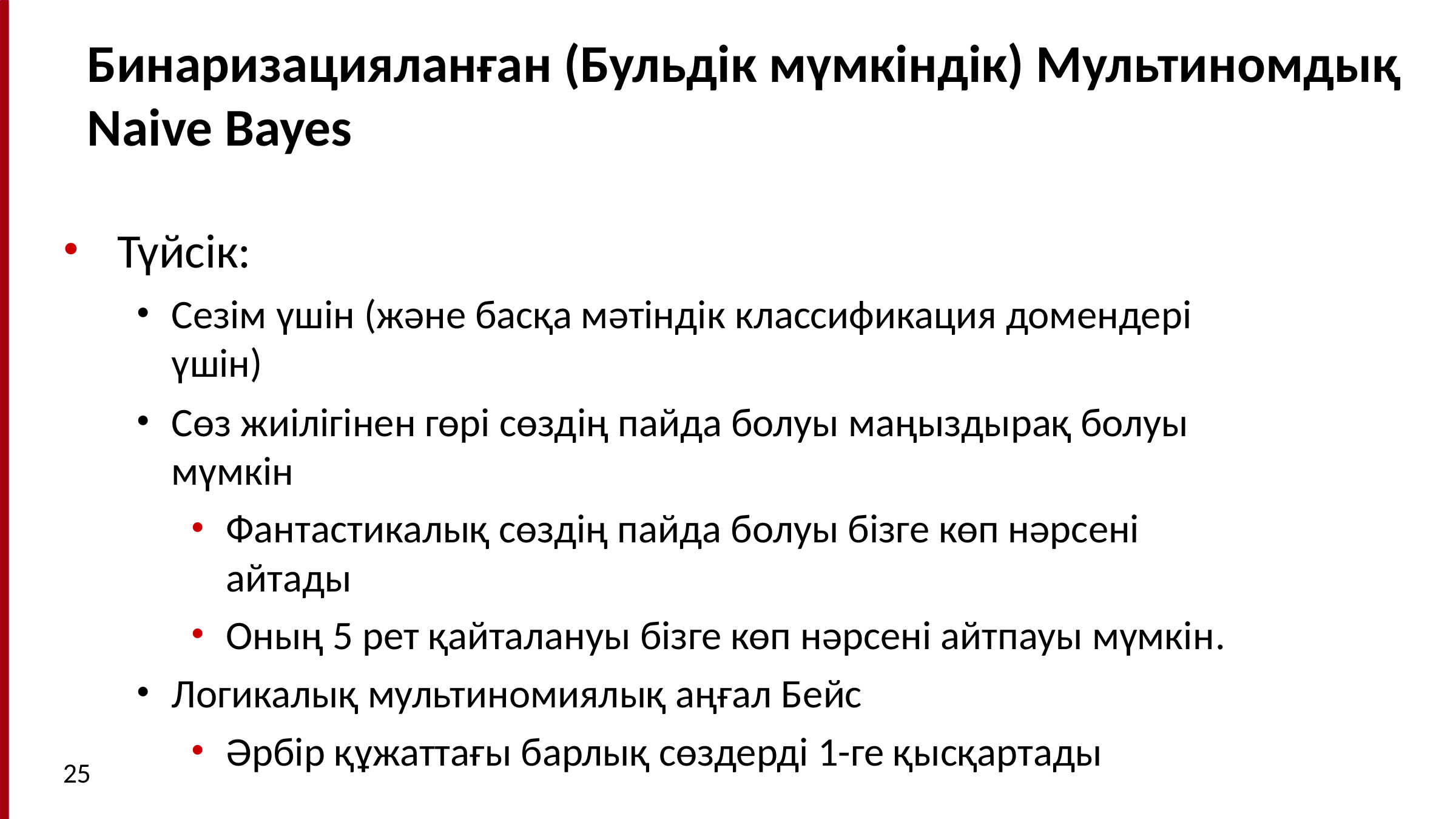

# Бинаризацияланған (Бульдік мүмкіндік) Мультиномдық Naive Bayes
Түйсік:
Сезім үшін (және басқа мәтіндік классификация домендері үшін)
Сөз жиілігінен гөрі сөздің пайда болуы маңыздырақ болуы мүмкін
Фантастикалық сөздің пайда болуы бізге көп нәрсені айтады
Оның 5 рет қайталануы бізге көп нәрсені айтпауы мүмкін.
Логикалық мультиномиялық аңғал Бейс
Әрбір құжаттағы барлық сөздерді 1-ге қысқартады
25